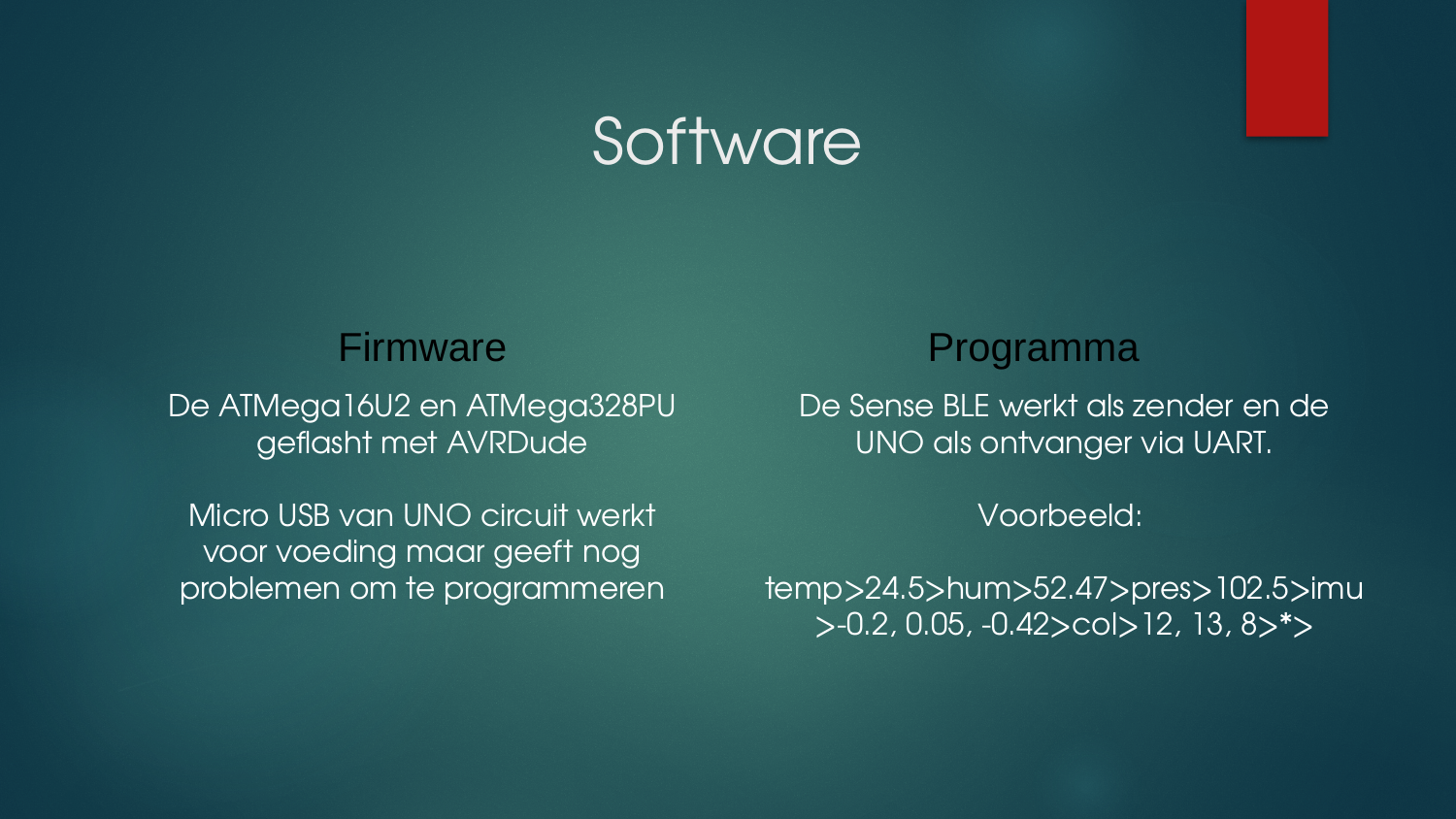

# Software
Firmware
Programma
De Sense BLE werkt als zender en de UNO als ontvanger via UART.

Voorbeeld:
temp>24.5>hum>52.47>pres>102.5>imu>-0.2, 0.05, -0.42>col>12, 13, 8>*>
De ATMega16U2 en ATMega328PU geflasht met AVRDude

Micro USB van UNO circuit werkt voor voeding maar geeft nog problemen om te programmeren